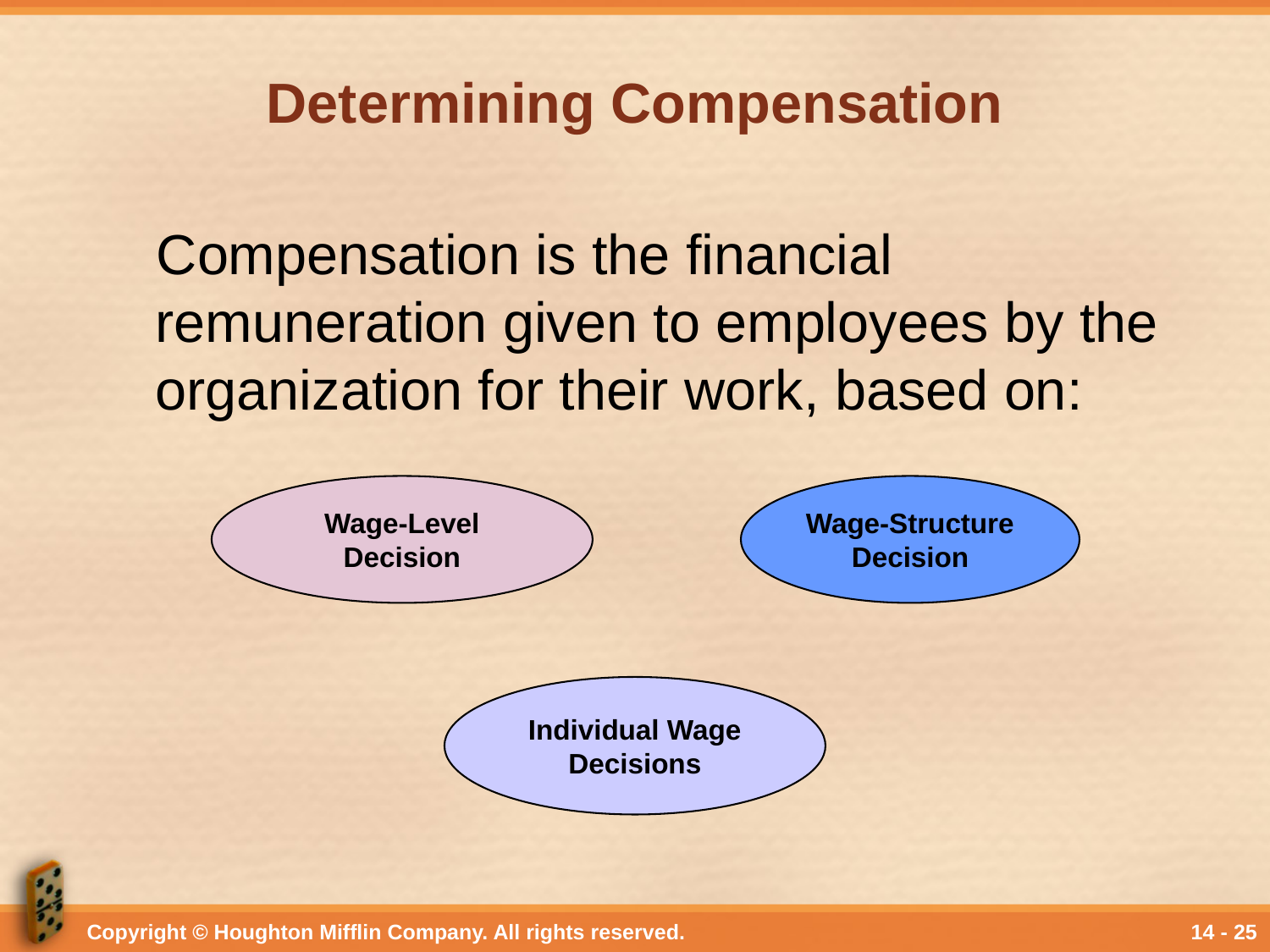

# Determining Compensation
Compensation is the financial remuneration given to employees by the organization for their work, based on:
Wage-Level
Decision
Wage-Structure
Decision
Individual Wage
Decisions
Copyright © Houghton Mifflin Company. All rights reserved.
14 - 25